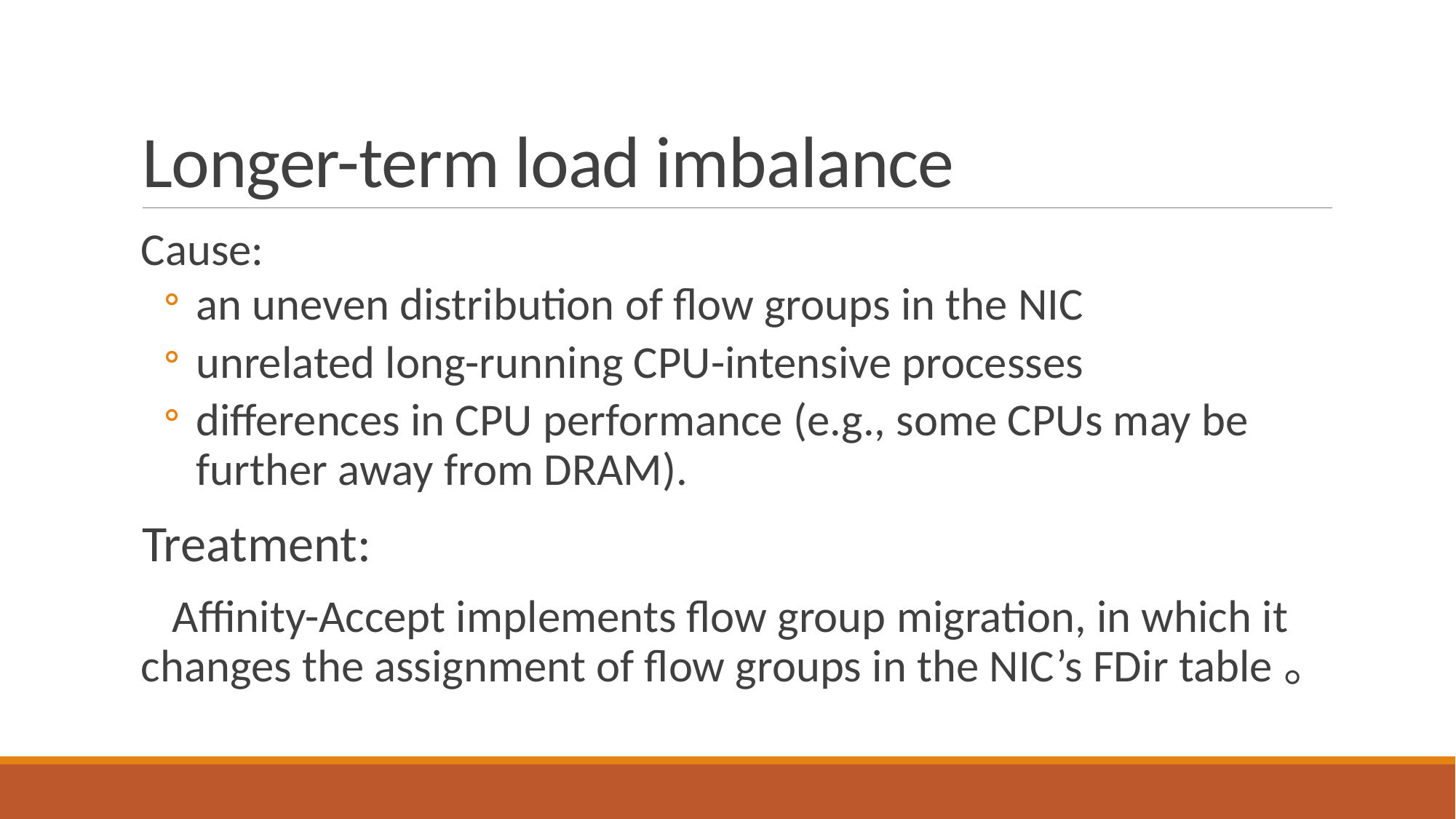

# Longer-term load imbalance
Cause:
an uneven distribution of flow groups in the NIC
unrelated long-running CPU-intensive processes
differences in CPU performance (e.g., some CPUs may be further away from DRAM).
Treatment:
   Affinity-Accept implements flow group migration, in which it changes the assignment of flow groups in the NIC’s FDir table。